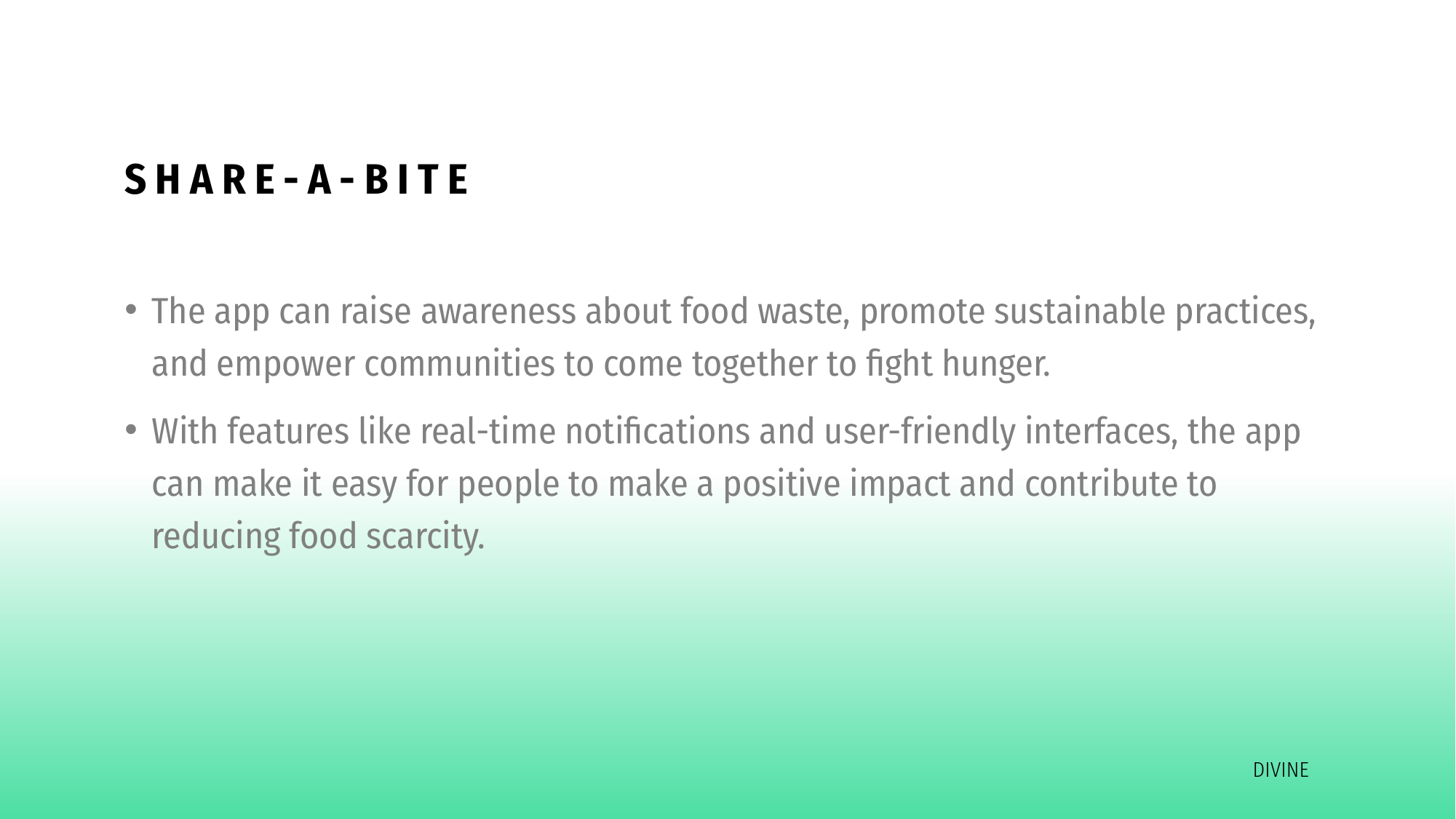

# SHARE-A-BITE

The app can raise awareness about food waste, promote sustainable practices, and empower communities to come together to fight hunger.
With features like real-time notifications and user-friendly interfaces, the app can make it easy for people to make a positive impact and contribute to reducing food scarcity.
DIVINE